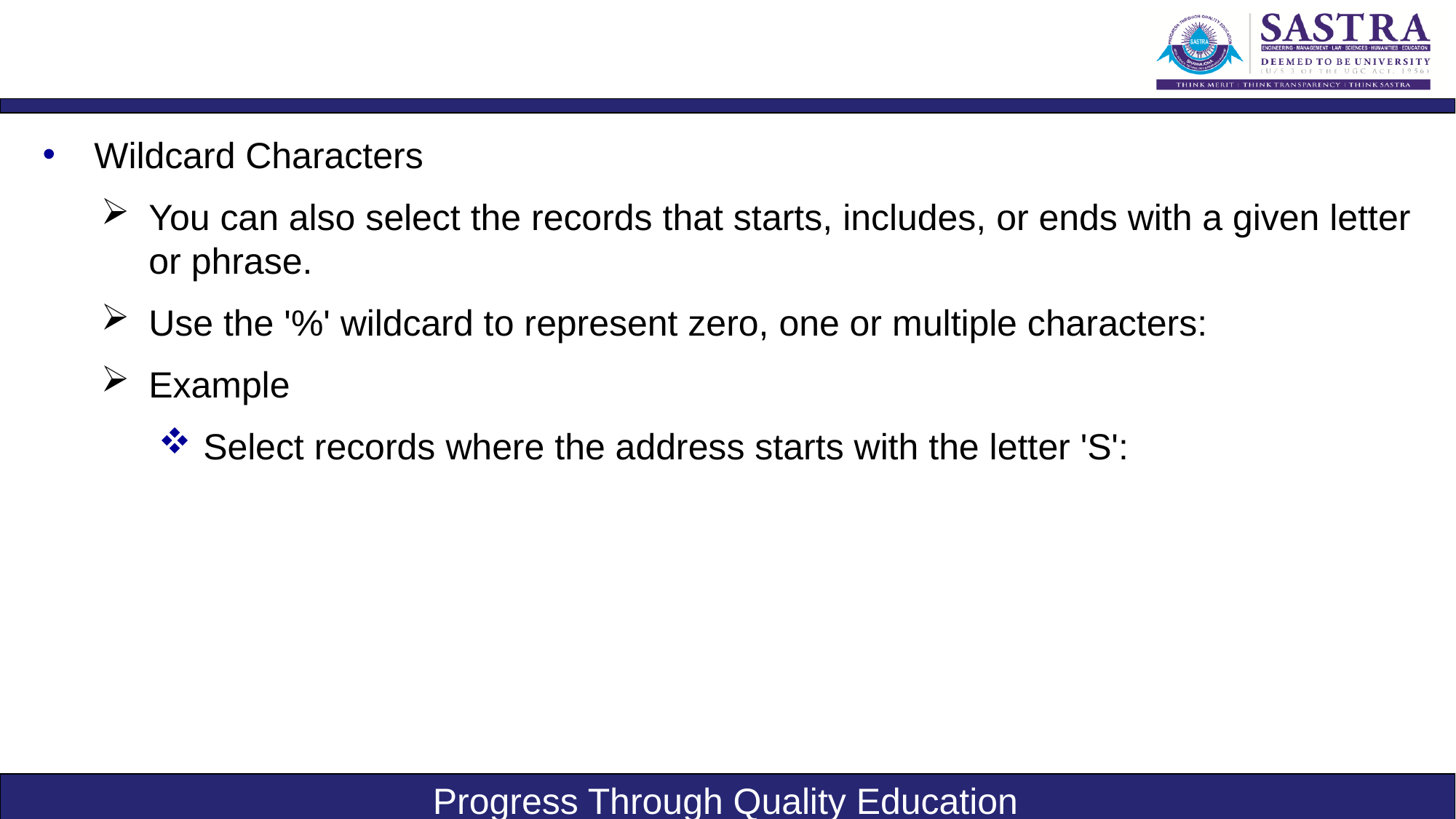

#
Wildcard Characters
You can also select the records that starts, includes, or ends with a given letter or phrase.
Use the '%' wildcard to represent zero, one or multiple characters:
Example
Select records where the address starts with the letter 'S':